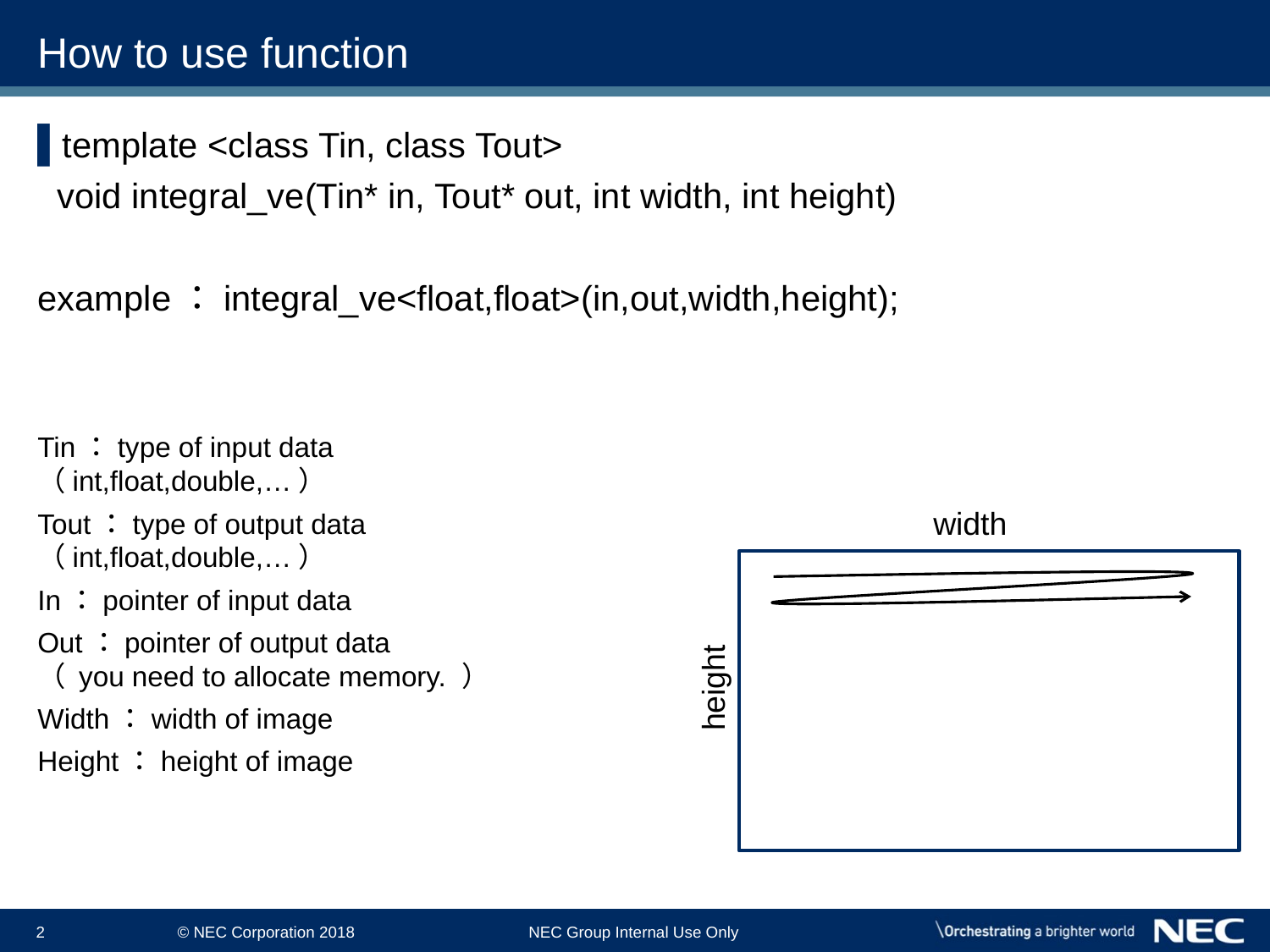

# How to use function
template <class Tin, class Tout>
  void integral_ve(Tin* in, Tout* out, int width, int height)

example：integral_ve<float,float>(in,out,width,height);

Tin：type of input data
（int,float,double,…）
Tout：type of output data
（int,float,double,…）
In：pointer of input data
Out：pointer of output data
（ you need to allocate memory. ）
Width：width of image
Height：height of image
width

height